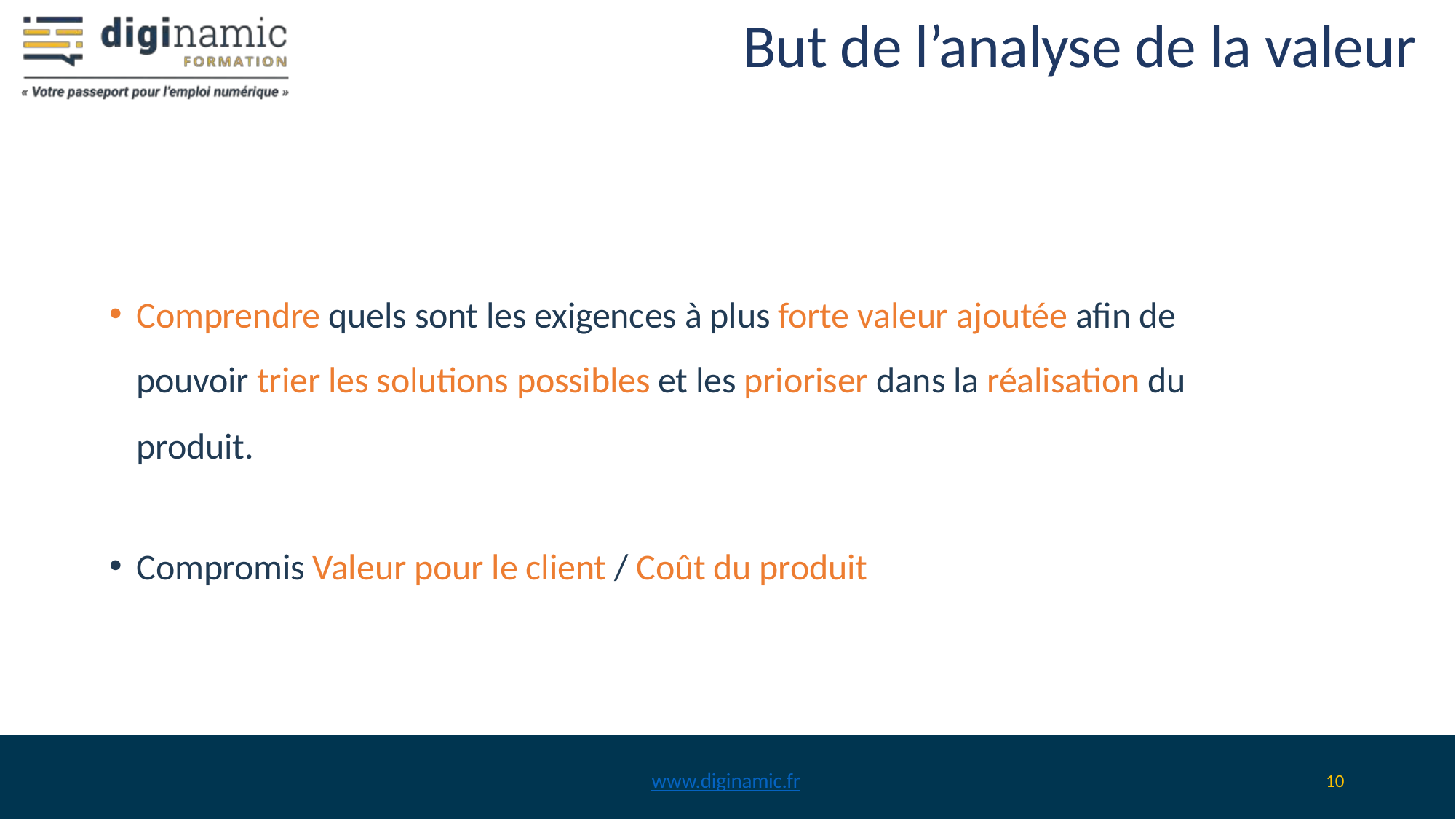

# But de l’analyse de la valeur
Comprendre quels sont les exigences à plus forte valeur ajoutée afin de pouvoir trier les solutions possibles et les prioriser dans la réalisation du produit.

Compromis Valeur pour le client / Coût du produit
www.diginamic.fr
10